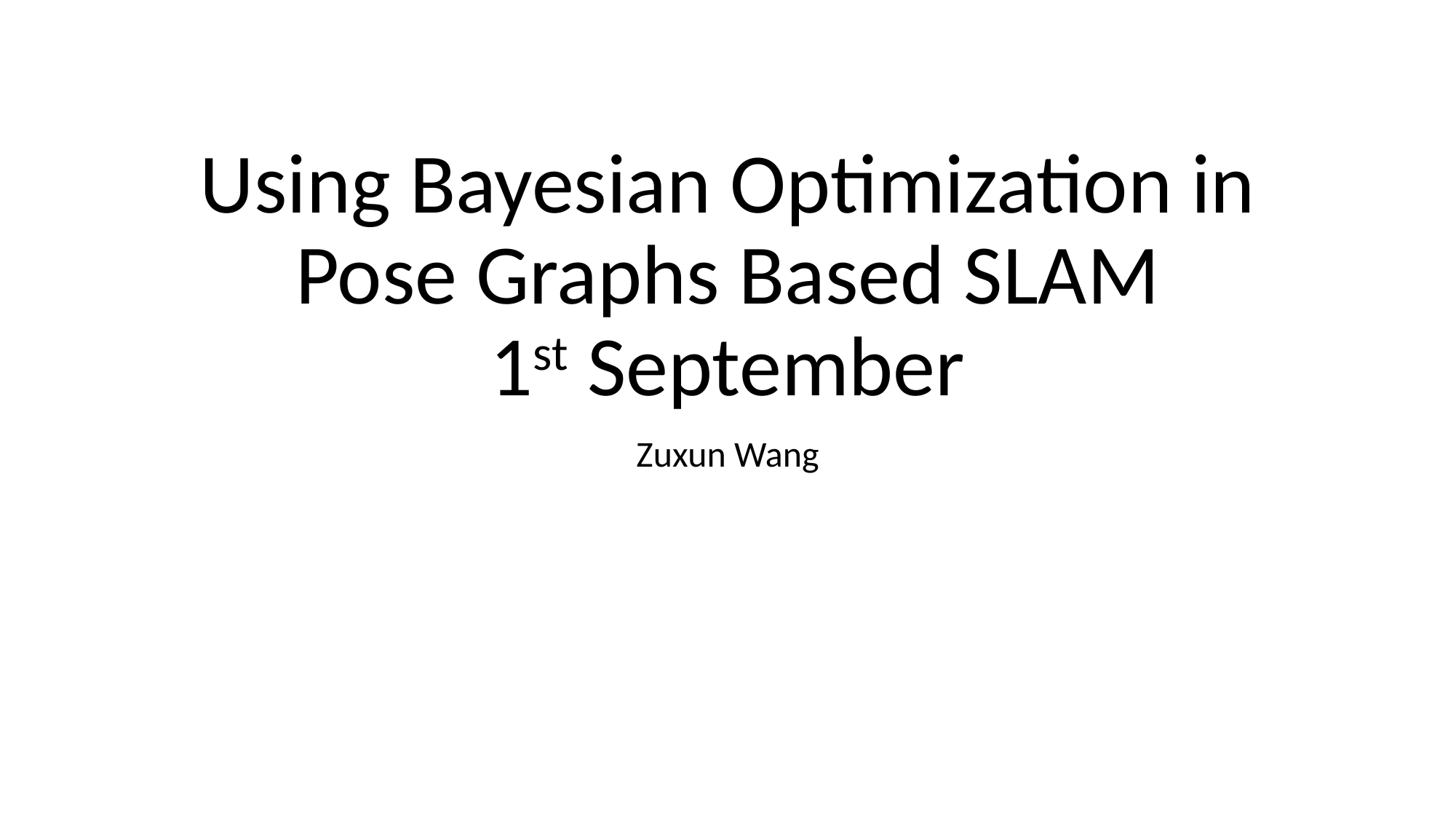

# Using Bayesian Optimization in Pose Graphs Based SLAM 1st September
Zuxun Wang